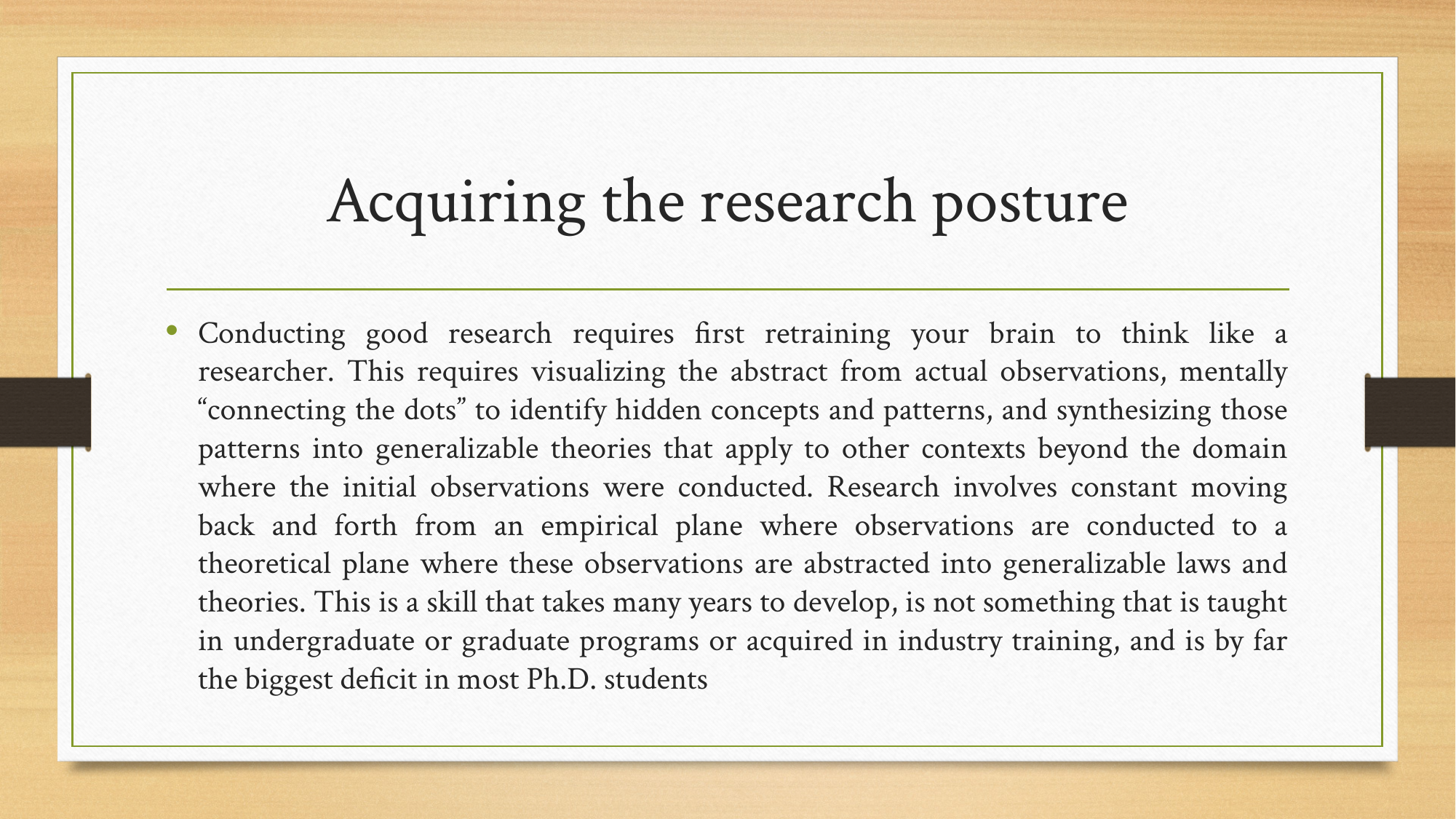

# Acquiring the research posture
Conducting good research requires first retraining your brain to think like a researcher. This requires visualizing the abstract from actual observations, mentally “connecting the dots” to identify hidden concepts and patterns, and synthesizing those patterns into generalizable theories that apply to other contexts beyond the domain where the initial observations were conducted. Research involves constant moving back and forth from an empirical plane where observations are conducted to a theoretical plane where these observations are abstracted into generalizable laws and theories. This is a skill that takes many years to develop, is not something that is taught in undergraduate or graduate programs or acquired in industry training, and is by far the biggest deficit in most Ph.D. students